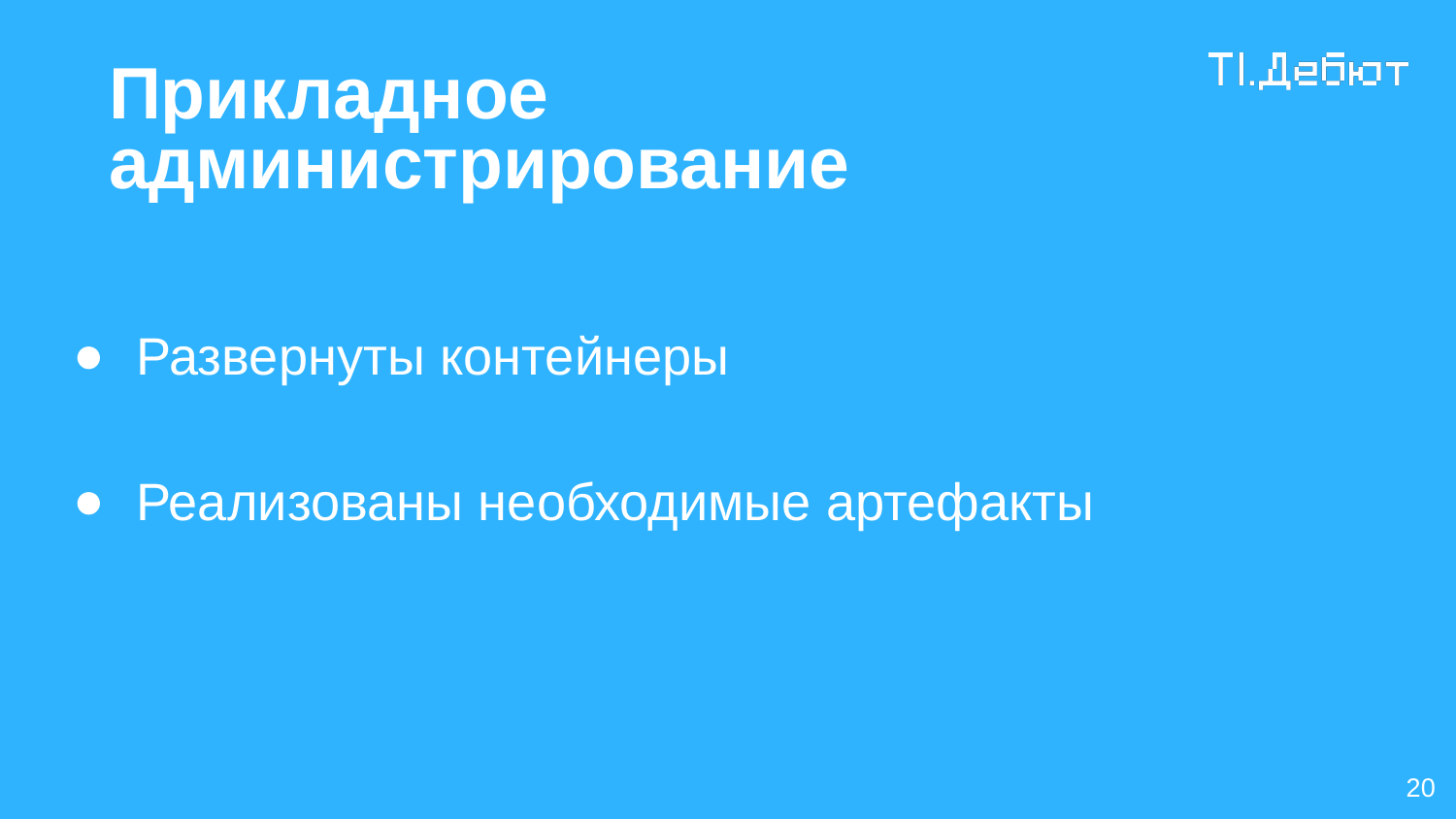

# Прикладное администрирование
Развернуты контейнеры

Реализованы необходимые артефакты
20